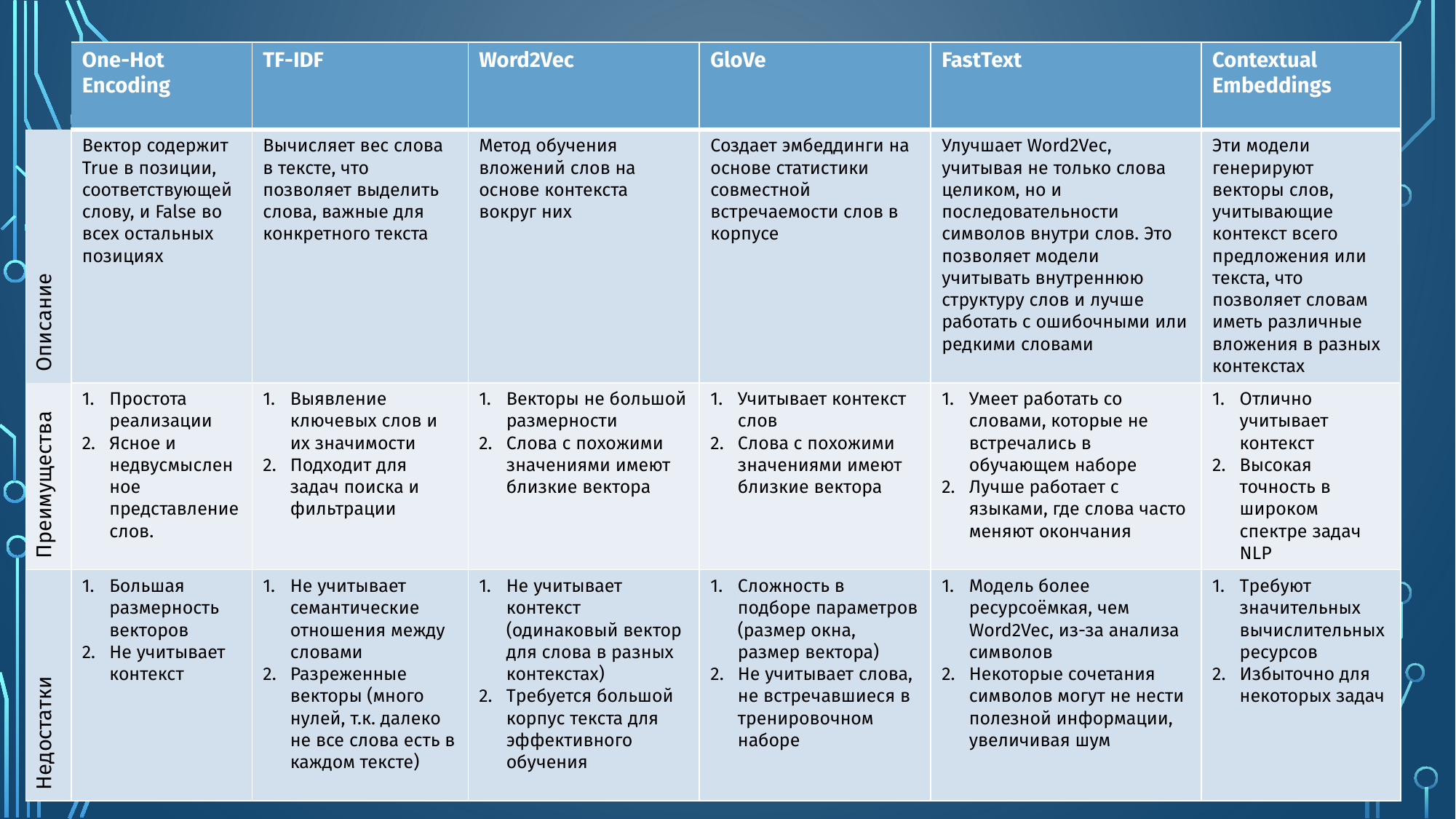

|  | One-Hot Encoding | TF-IDF | Word2Vec | GloVe | FastText | Contextual Embeddings |
| --- | --- | --- | --- | --- | --- | --- |
| Описание | Вектор содержит True в позиции, соответствующей слову, и False во всех остальных позициях | Вычисляет вес слова в тексте, что позволяет выделить слова, важные для конкретного текста | Метод обучения вложений слов на основе контекста вокруг них | Создает эмбеддинги на основе статистики совместной встречаемости слов в корпусе | Улучшает Word2Vec, учитывая не только слова целиком, но и последовательности символов внутри слов. Это позволяет модели учитывать внутреннюю структуру слов и лучше работать с ошибочными или редкими словами | Эти модели генерируют векторы слов, учитывающие контекст всего предложения или текста, что позволяет словам иметь различные вложения в разных контекстах |
| Преимущества | Простота реализации Ясное и недвусмысленное представление слов. | Выявление ключевых слов и их значимости Подходит для задач поиска и фильтрации | Векторы не большой размерности Слова с похожими значениями имеют близкие вектора | Учитывает контекст слов Слова с похожими значениями имеют близкие вектора | Умеет работать со словами, которые не встречались в обучающем наборе Лучше работает с языками, где слова часто меняют окончания | Отлично учитывает контекст Высокая точность в широком спектре задач NLP |
| Недостатки | Большая размерность векторов Не учитывает контекст | Не учитывает семантические отношения между словами Разреженные векторы (много нулей, т.к. далеко не все слова есть в каждом тексте) | Не учитывает контекст (одинаковый вектор для слова в разных контекстах) Требуется большой корпус текста для эффективного обучения | Сложность в подборе параметров (размер окна, размер вектора) Не учитывает слова, не встречавшиеся в тренировочном наборе | Модель более ресурсоёмкая, чем Word2Vec, из-за анализа символов Некоторые сочетания символов могут не нести полезной информации, увеличивая шум | Требуют значительных вычислительных ресурсов Избыточно для некоторых задач |